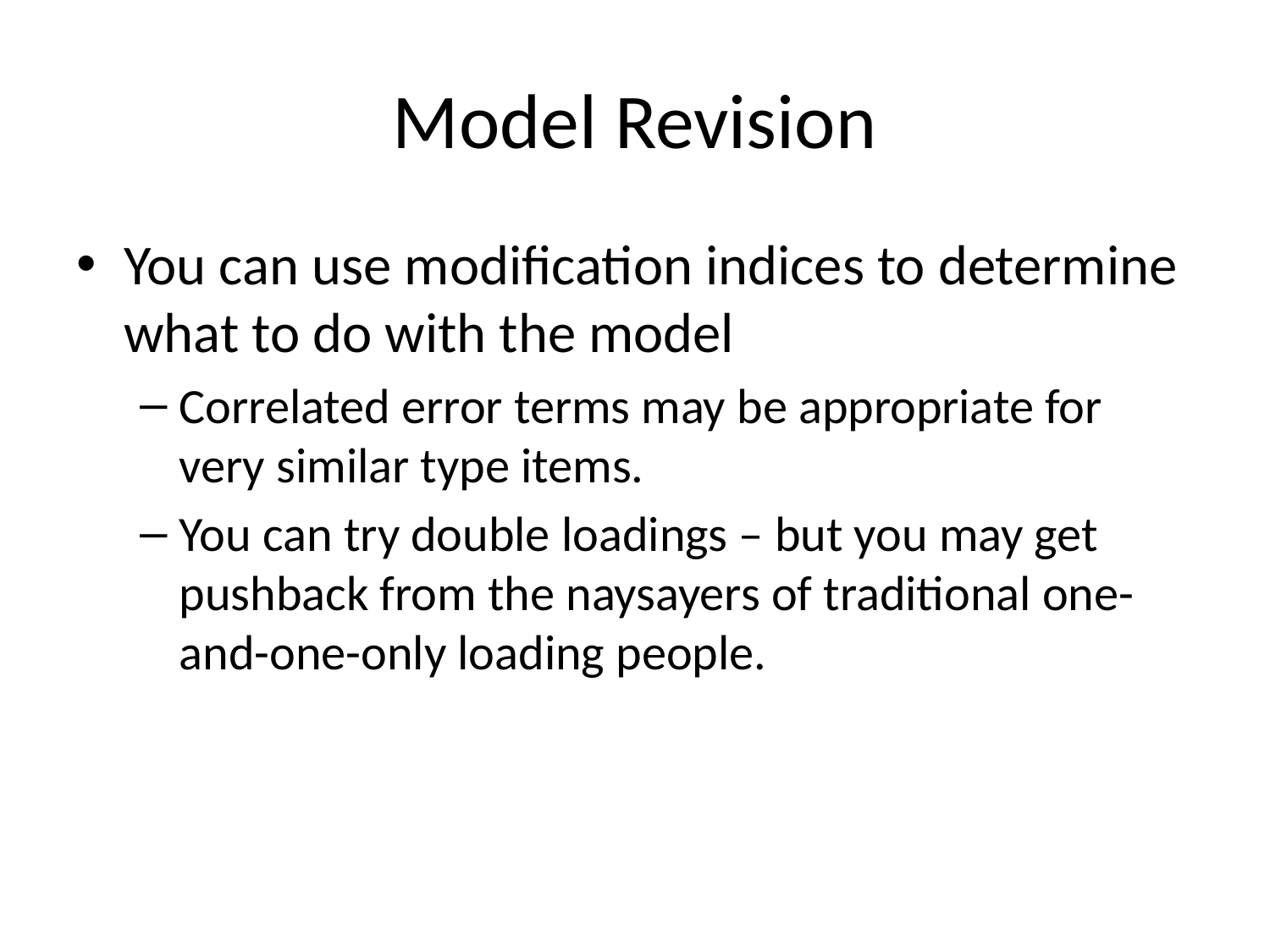

# Model Revision
You can use modification indices to determine what to do with the model
Correlated error terms may be appropriate for very similar type items.
You can try double loadings – but you may get pushback from the naysayers of traditional one-and-one-only loading people.